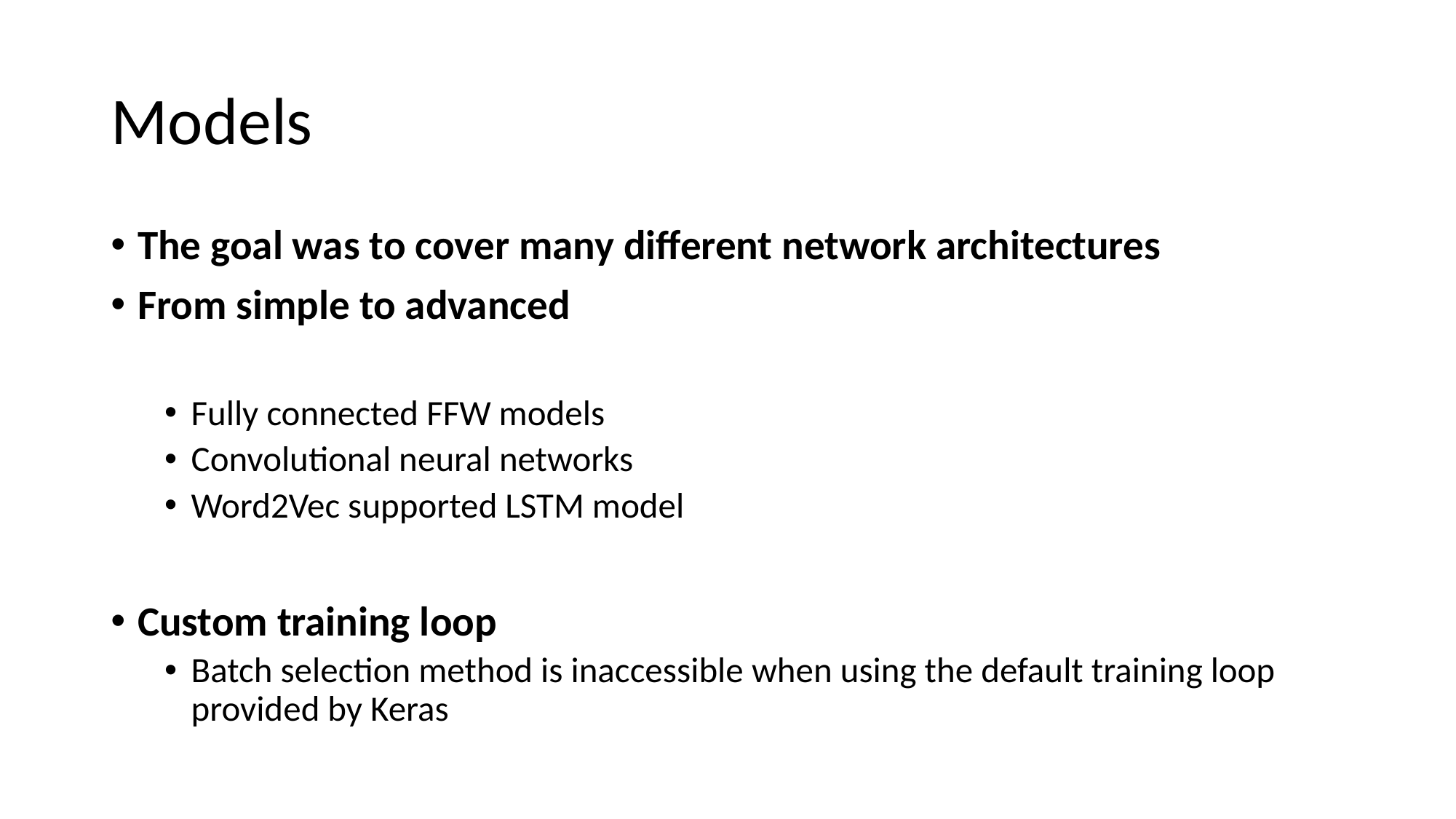

# Models
The goal was to cover many different network architectures
From simple to advanced

Fully connected FFW models
Convolutional neural networks
Word2Vec supported LSTM model

Custom training loop
Batch selection method is inaccessible when using the default training loop provided by Keras